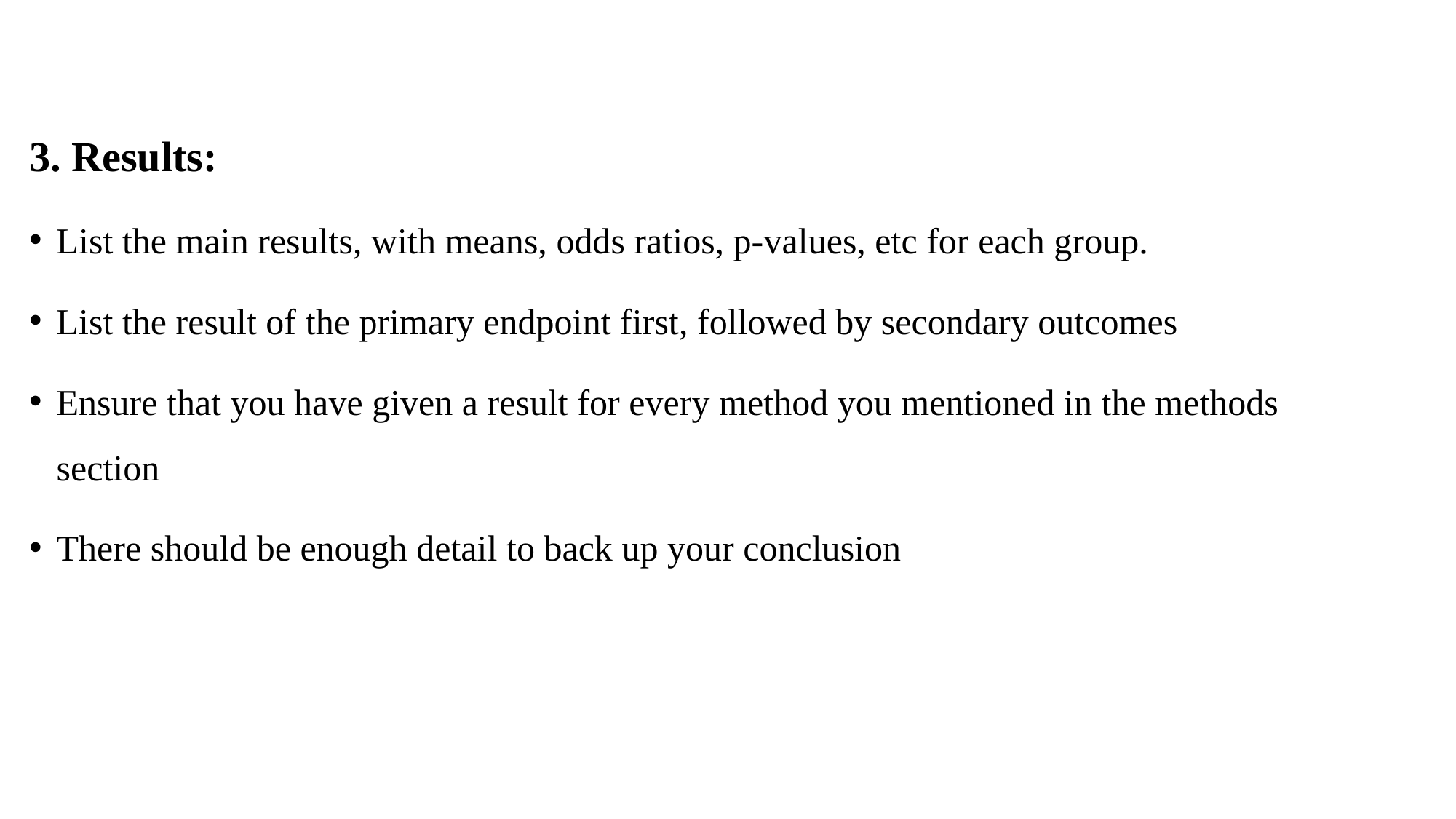

#
3. Results:
List the main results, with means, odds ratios, p-values, etc for each group.
List the result of the primary endpoint first, followed by secondary outcomes
Ensure that you have given a result for every method you mentioned in the methods section
There should be enough detail to back up your conclusion